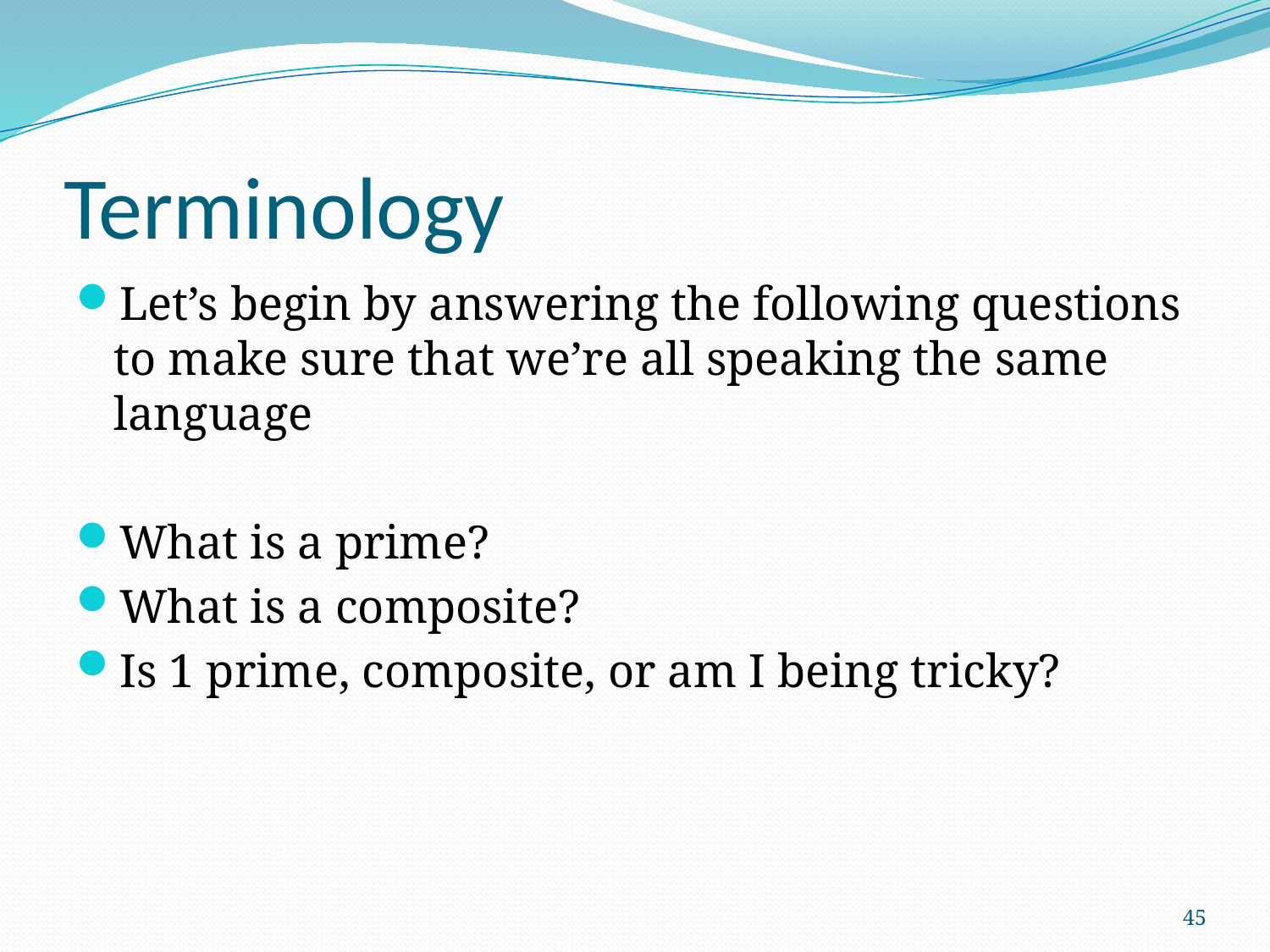

# Terminology
Let’s begin by answering the following questions to make sure that we’re all speaking the same language

What is a prime?
What is a composite?
Is 1 prime, composite, or am I being tricky?
45